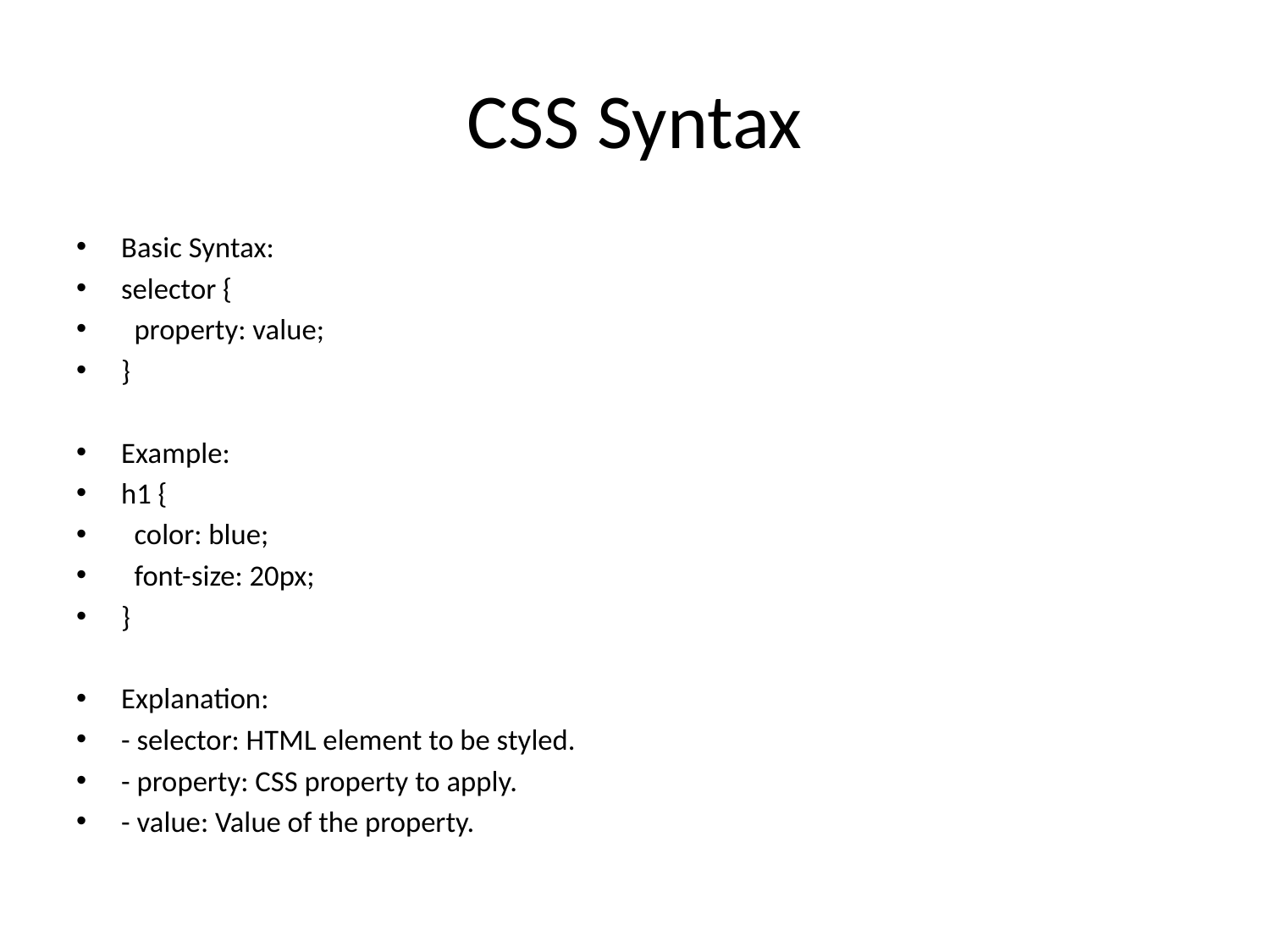

# CSS Syntax
Basic Syntax:
selector {
  property: value;
}

Example:
h1 {
  color: blue;
  font-size: 20px;
}

Explanation:
- selector: HTML element to be styled.
- property: CSS property to apply.
- value: Value of the property.